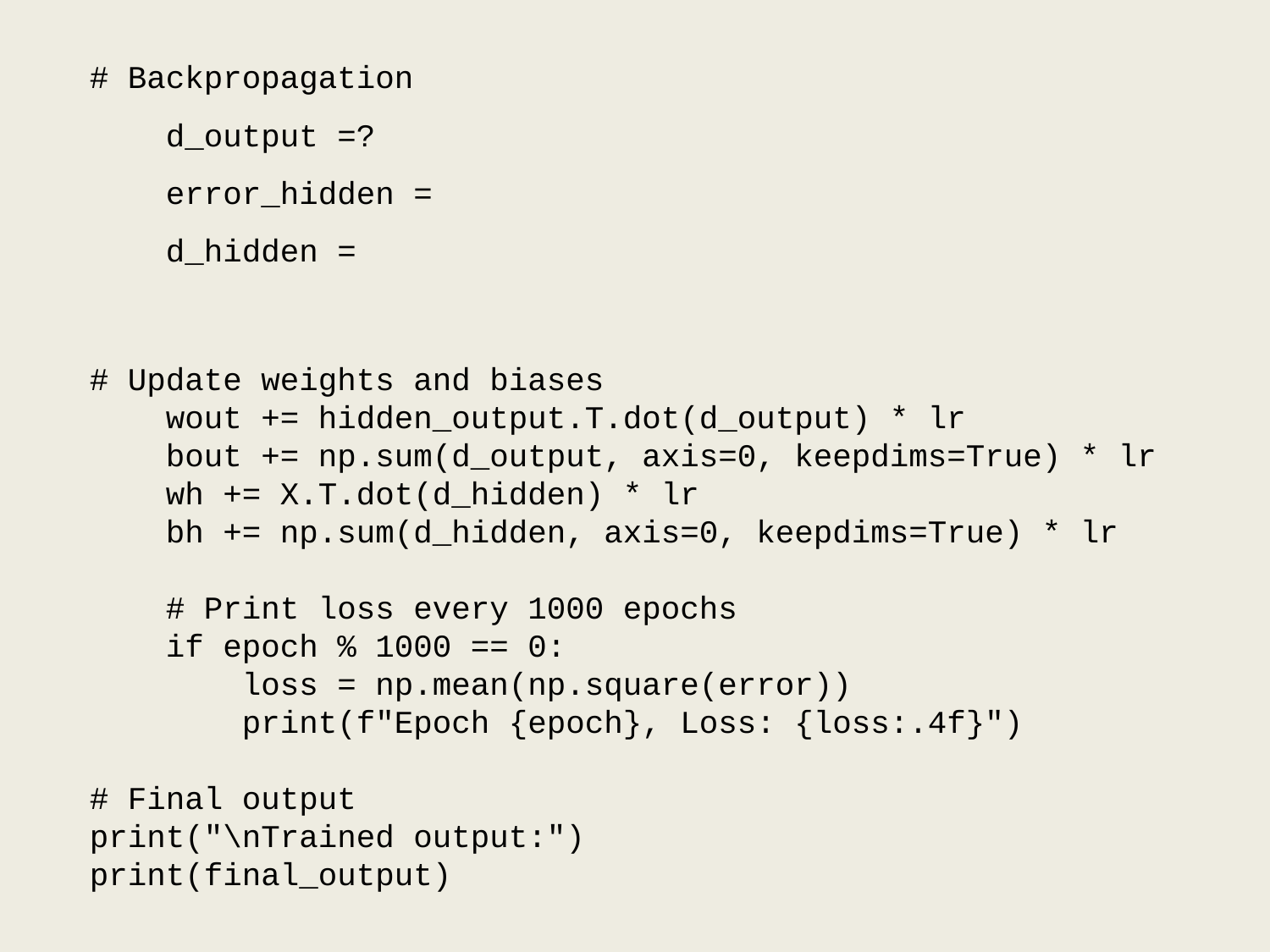

# Backpropagation
    d_output =?
    error_hidden =
    d_hidden =

# Update weights and biases
    wout += hidden_output.T.dot(d_output) * lr
    bout += np.sum(d_output, axis=0, keepdims=True) * lr
    wh += X.T.dot(d_hidden) * lr
    bh += np.sum(d_hidden, axis=0, keepdims=True) * lr

    # Print loss every 1000 epochs
    if epoch % 1000 == 0:
        loss = np.mean(np.square(error))
        print(f"Epoch {epoch}, Loss: {loss:.4f}")

# Final output
print("\nTrained output:")
print(final_output)